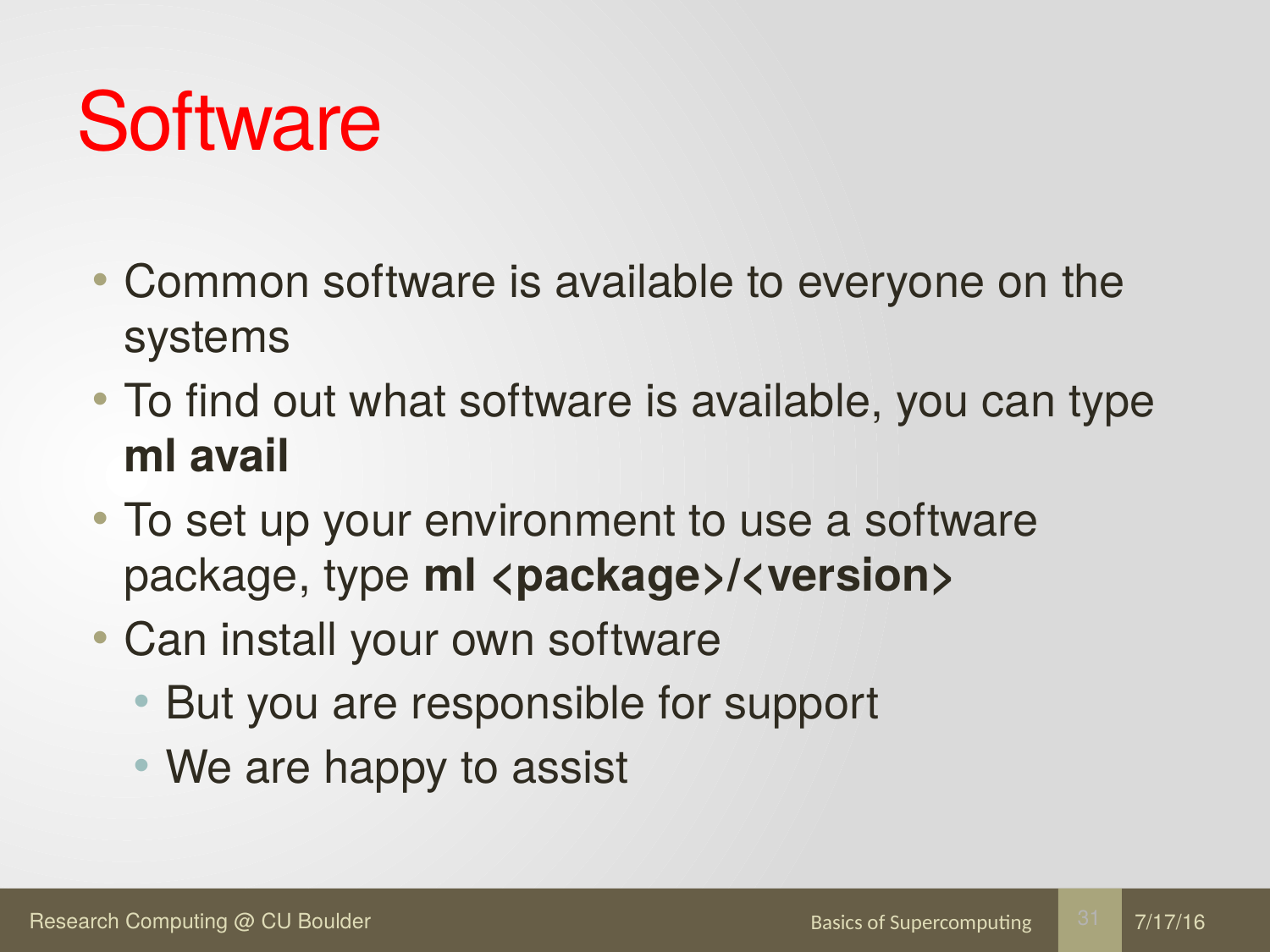

# Software
Common software is available to everyone on the systems
To find out what software is available, you can type ml avail
To set up your environment to use a software package, type ml <package>/<version>
Can install your own software
But you are responsible for support
We are happy to assist
Basics of Supercomputing
7/17/16
31